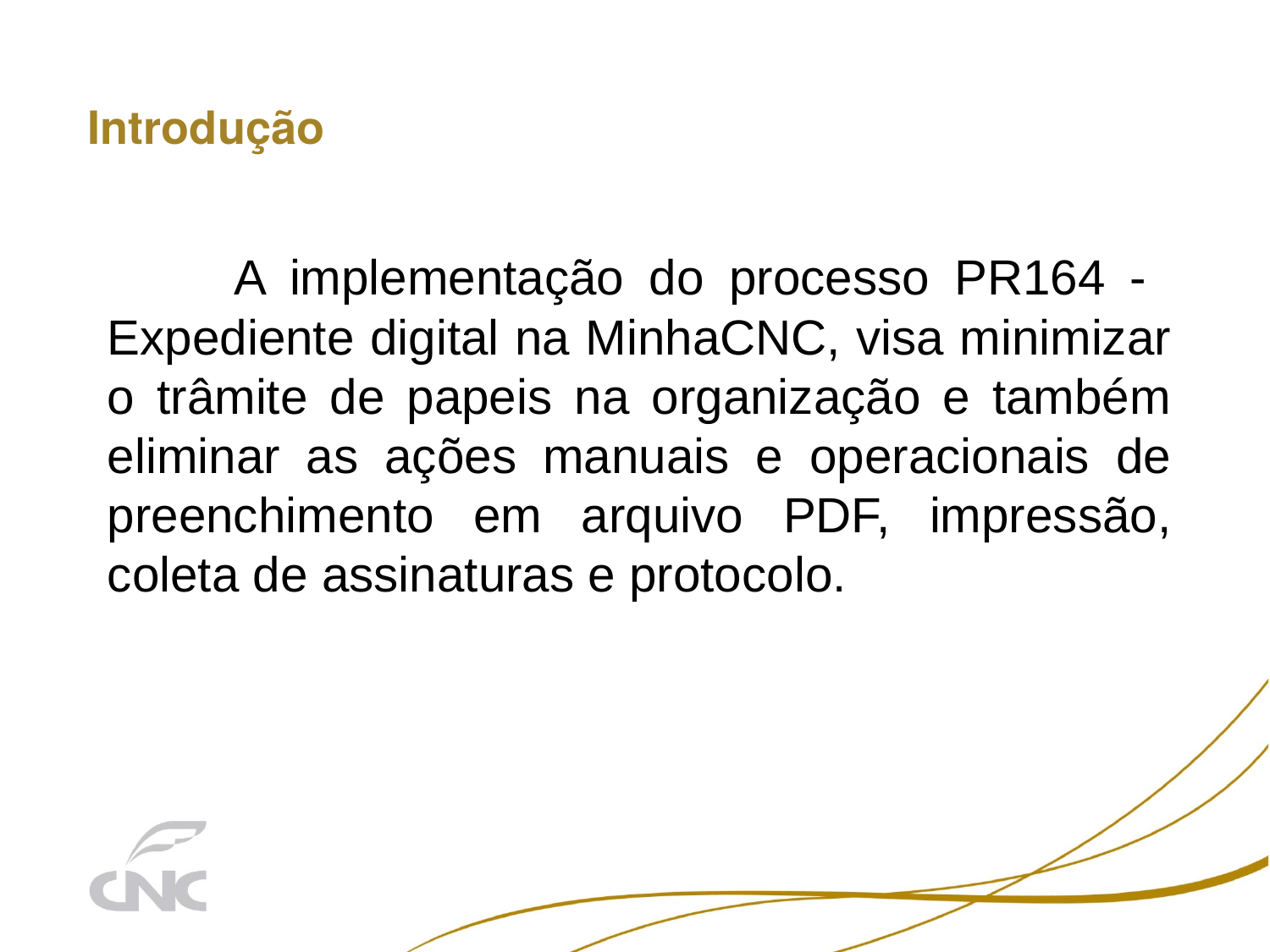

# Introdução
	A implementação do processo PR164 -  Expediente digital na MinhaCNC, visa minimizar o trâmite de papeis na organização e também eliminar as ações manuais e operacionais de preenchimento em arquivo PDF, impressão, coleta de assinaturas e protocolo.